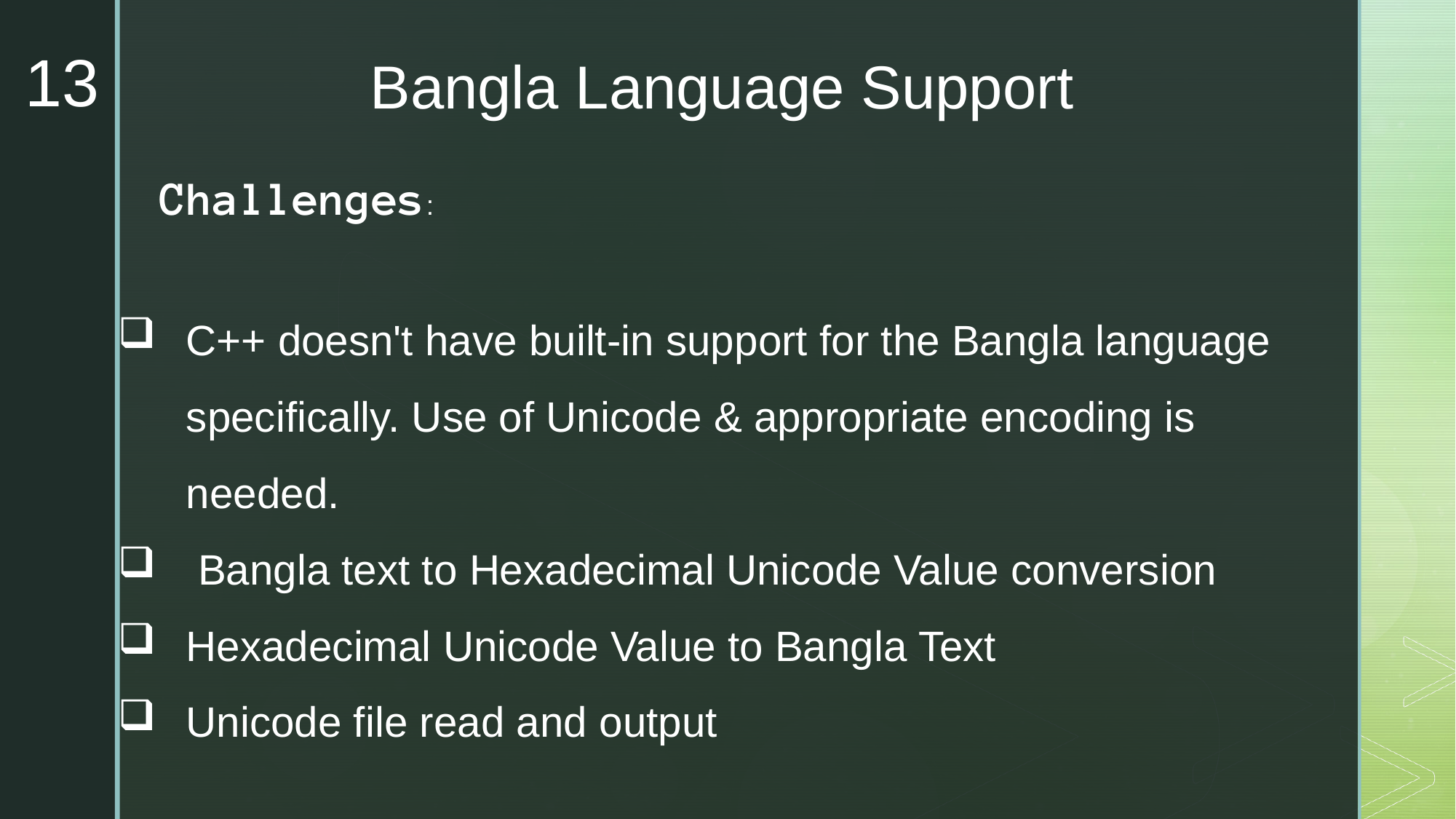

13
Bangla Language Support
Challenges:

C++ doesn't have built-in support for the Bangla language specifically. Use of Unicode & appropriate encoding is needed.
 Bangla text to Hexadecimal Unicode Value conversion
Hexadecimal Unicode Value to Bangla Text
Unicode file read and output